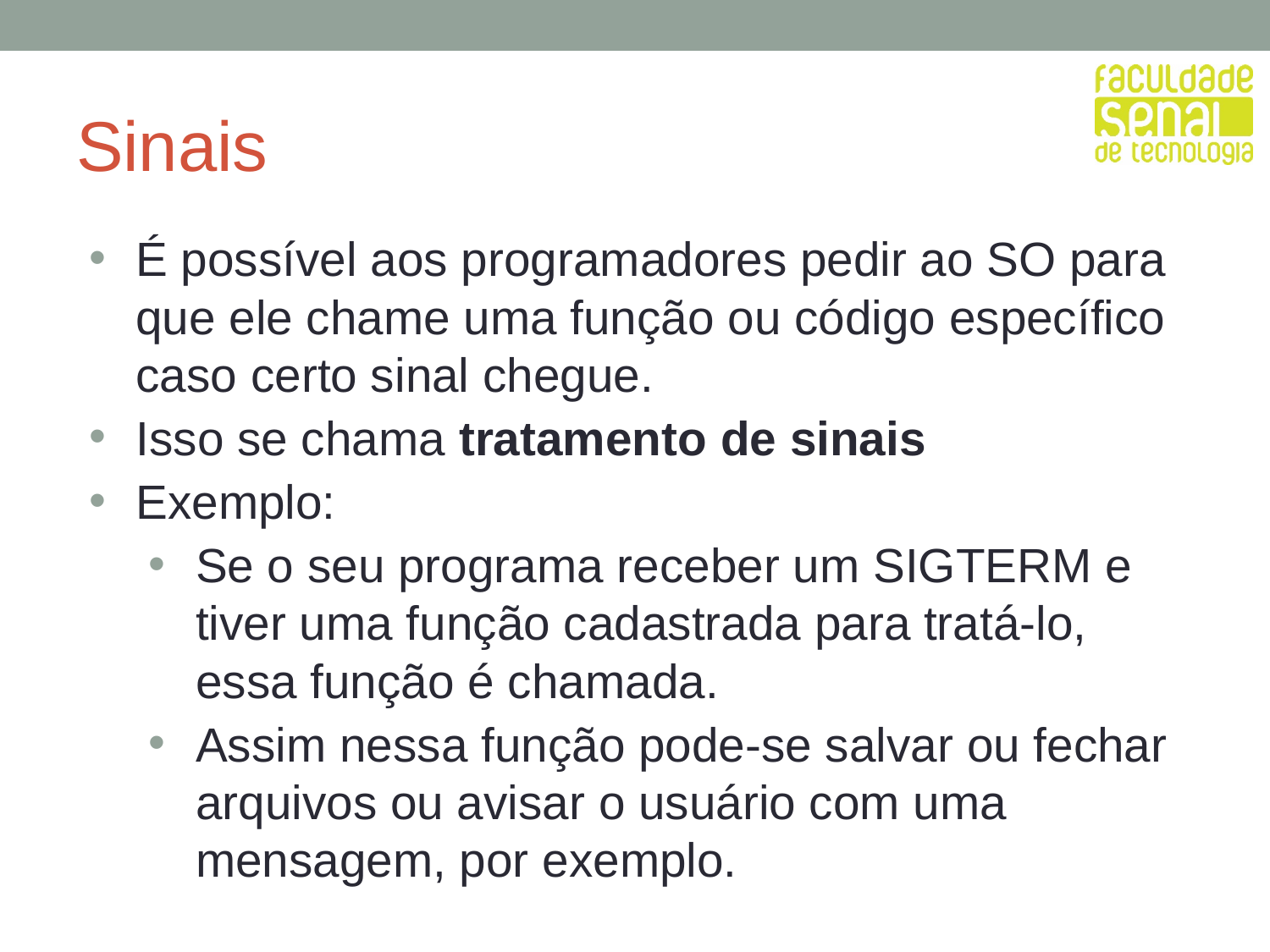

# Sinais
É possível aos programadores pedir ao SO para que ele chame uma função ou código específico caso certo sinal chegue.
Isso se chama tratamento de sinais
Exemplo:
Se o seu programa receber um SIGTERM e tiver uma função cadastrada para tratá-lo, essa função é chamada.
Assim nessa função pode-se salvar ou fechar arquivos ou avisar o usuário com uma mensagem, por exemplo.